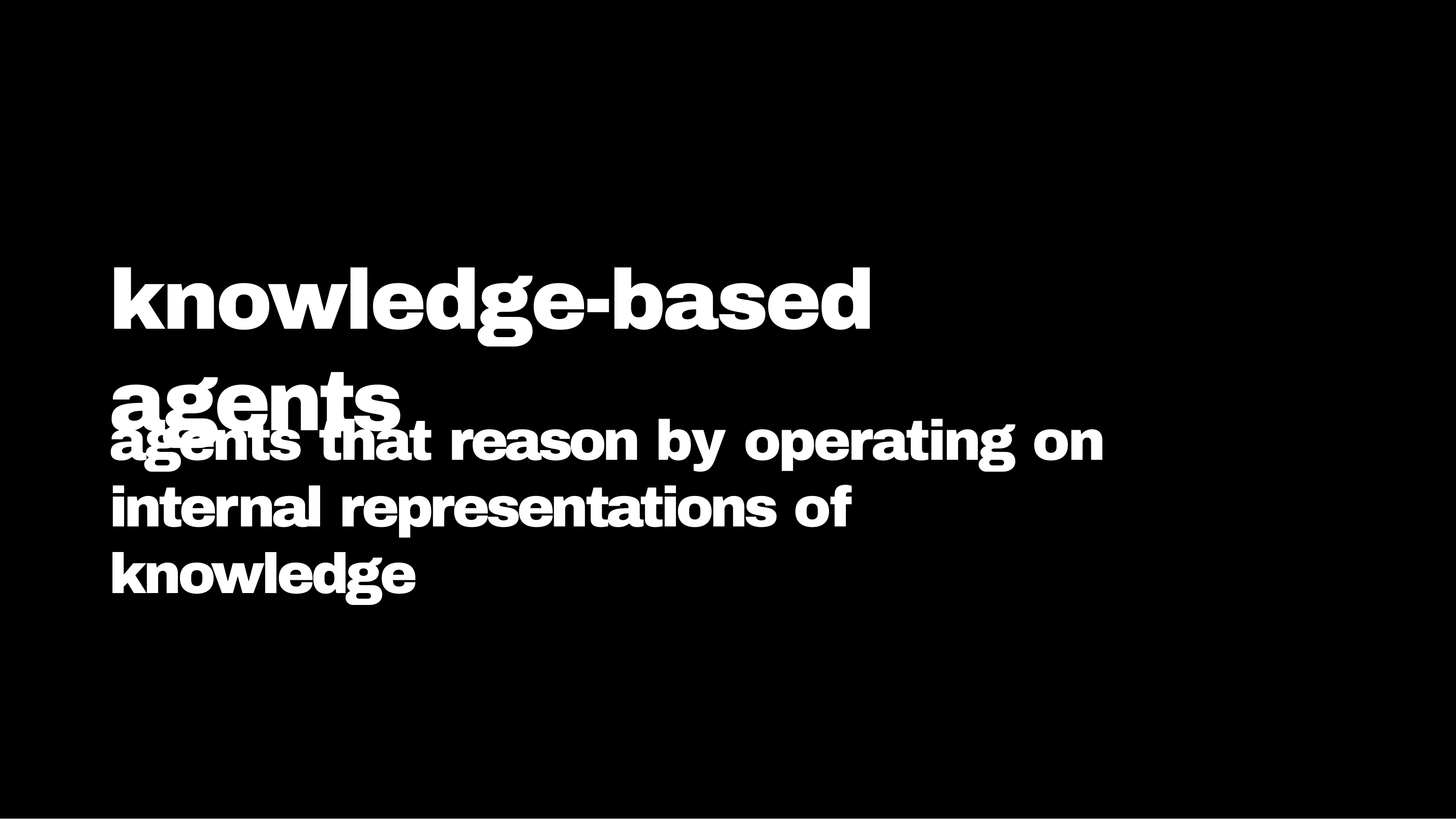

knowledge-based agents
agents that reason by operating on  internal representations of knowledge